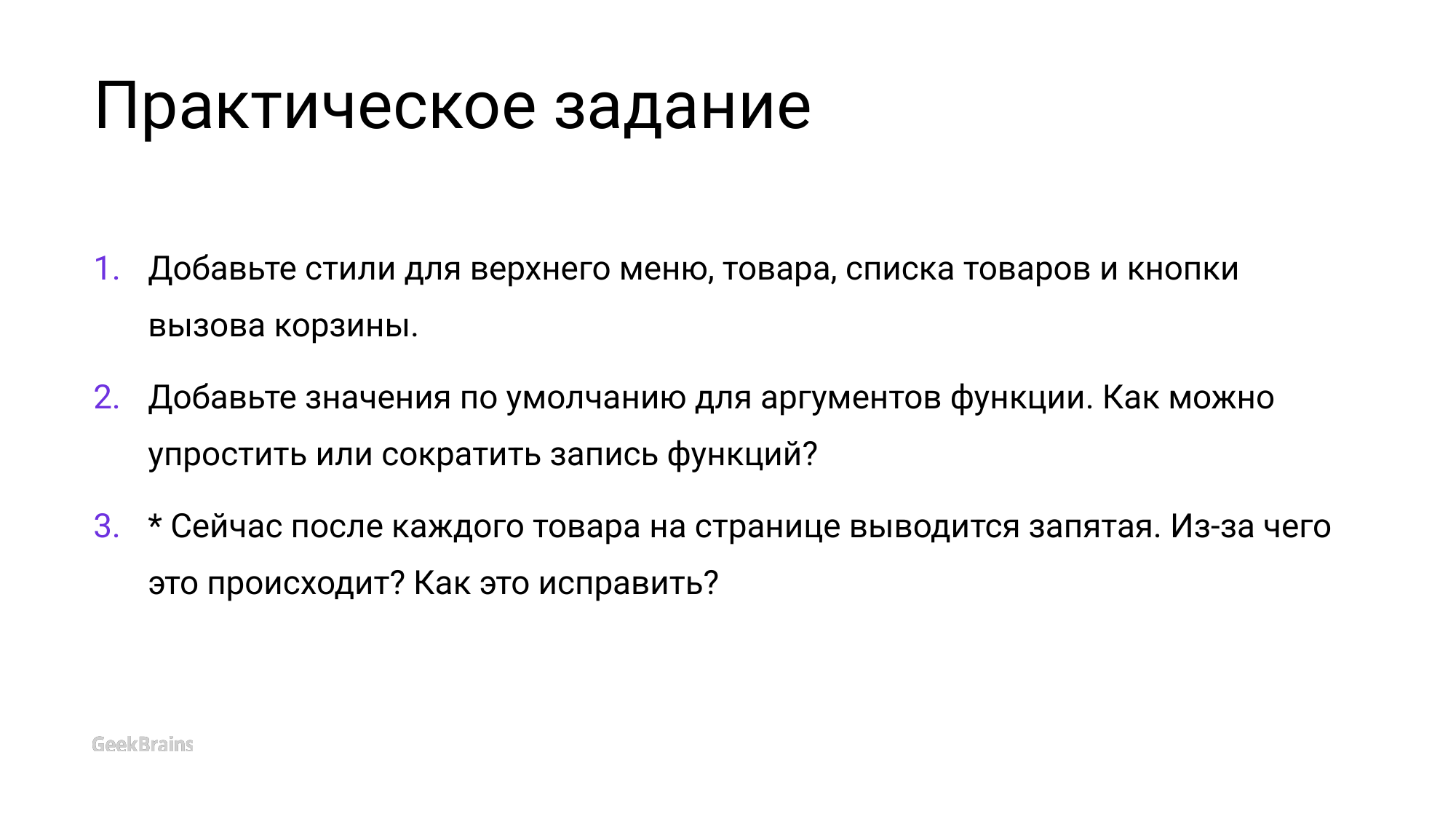

# Практическое задание
Добавьте стили для верхнего меню, товара, списка товаров и кнопки вызова корзины.
Добавьте значения по умолчанию для аргументов функции. Как можно упростить или сократить запись функций?
* Сейчас после каждого товара на странице выводится запятая. Из-за чего это происходит? Как это исправить?